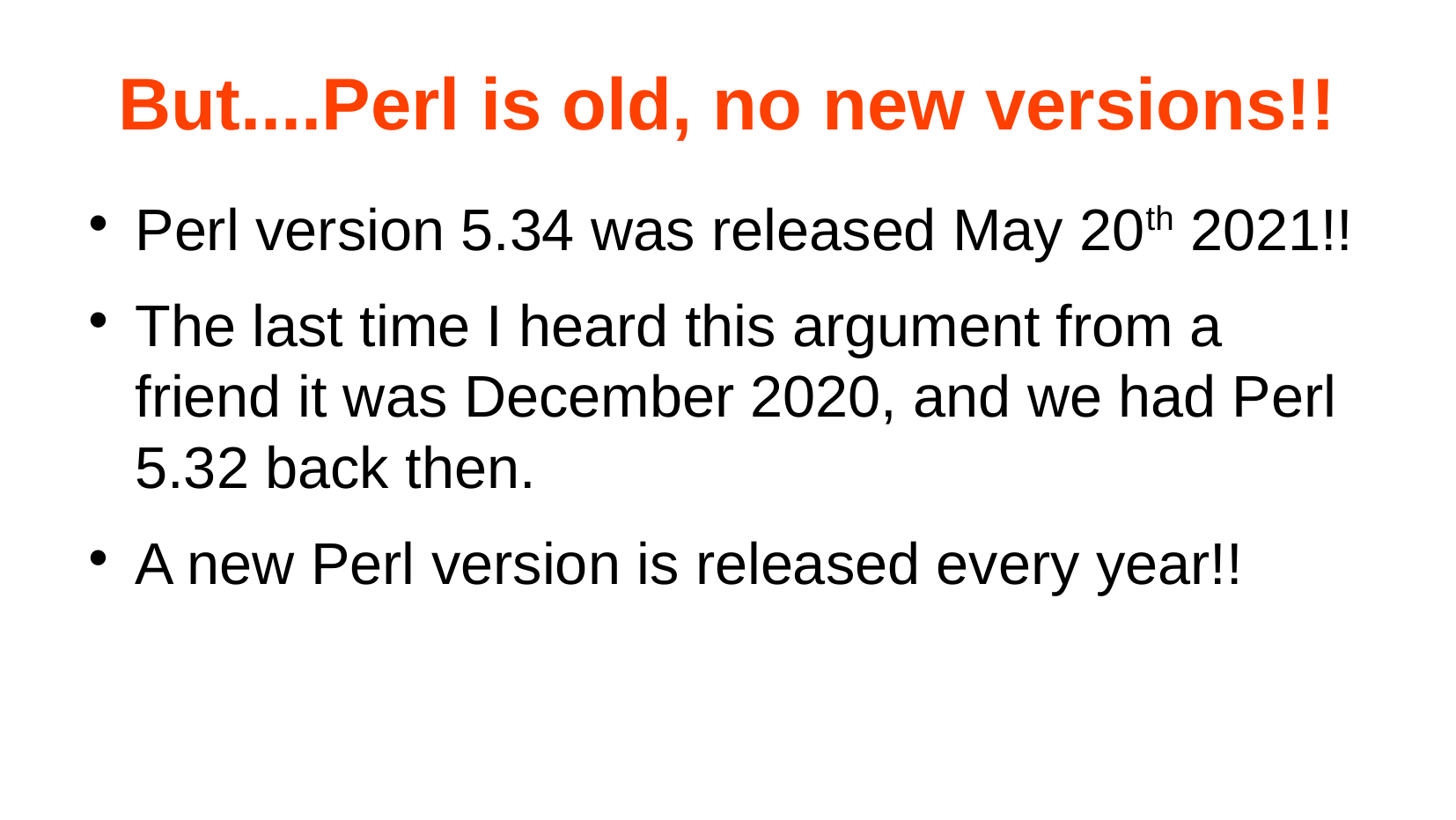

But....Perl is old, no new versions!!
Perl version 5.34 was released May 20th 2021!!
The last time I heard this argument from a friend it was December 2020, and we had Perl 5.32 back then.
A new Perl version is released every year!!